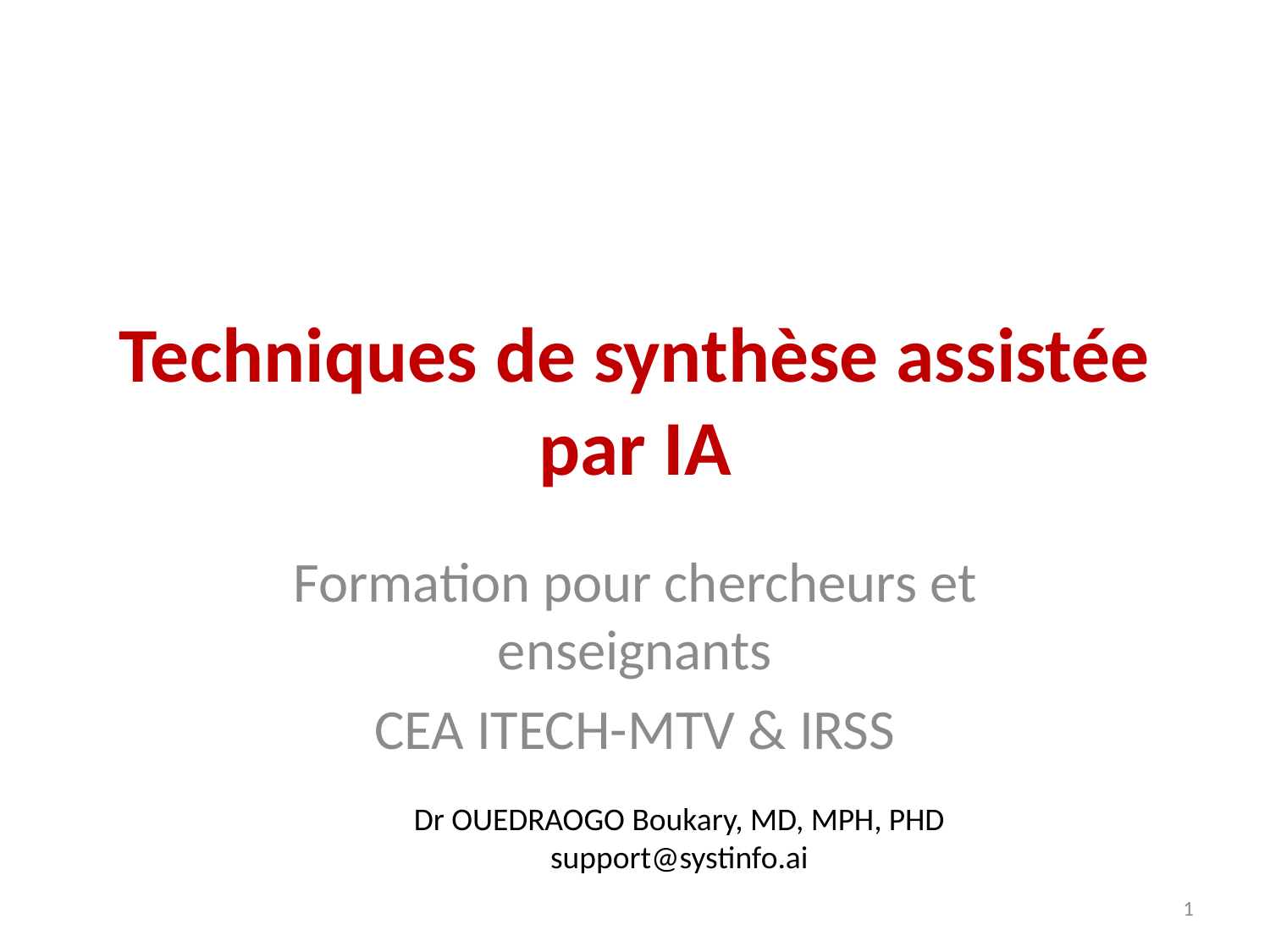

# Techniques de synthèse assistée par IA
Formation pour chercheurs et enseignants
CEA ITECH-MTV & IRSS
Dr OUEDRAOGO Boukary, MD, MPH, PHD
support@systinfo.ai
1